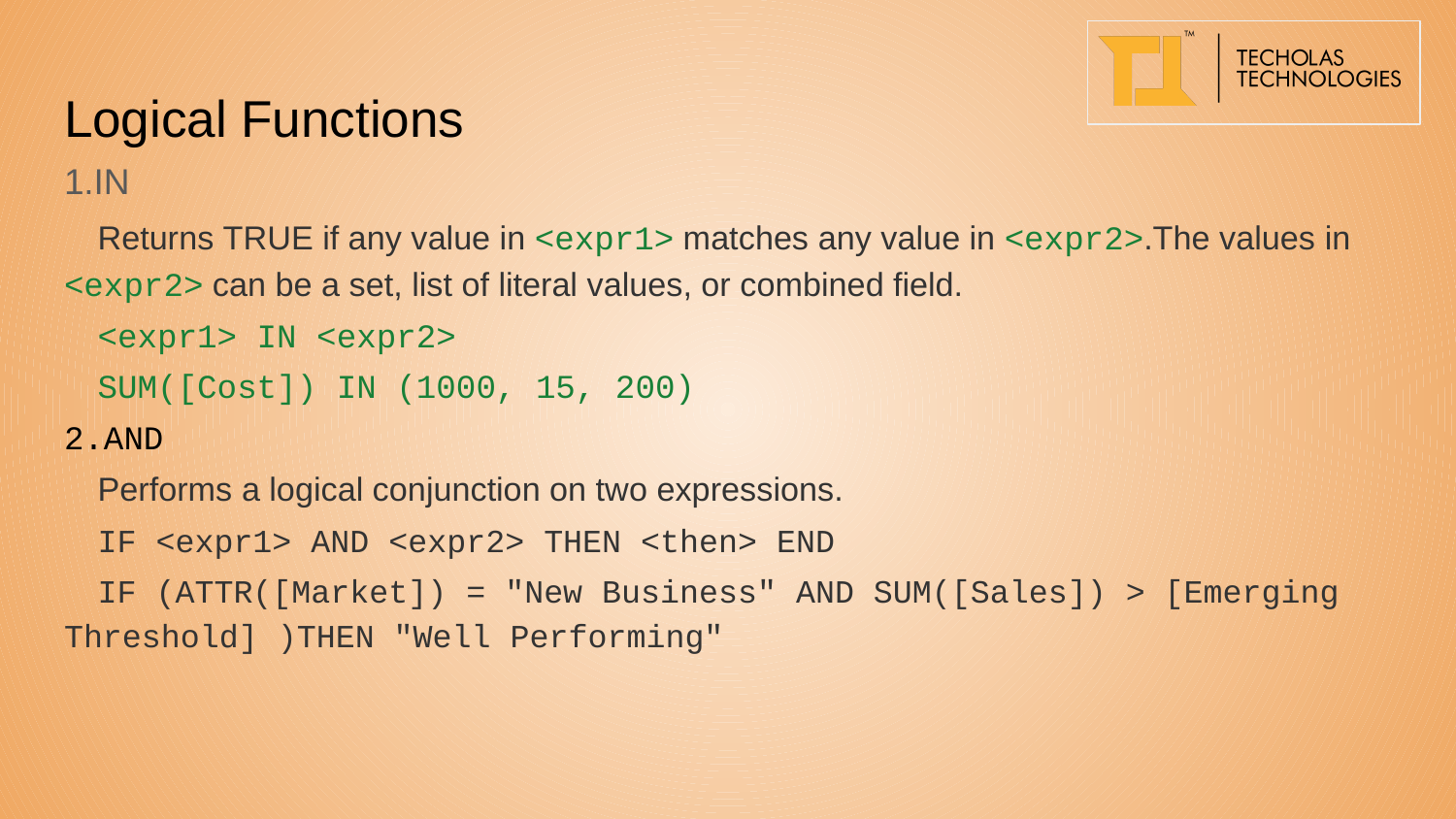

# Logical Functions
1.IN
	Returns TRUE if any value in <expr1> matches any value in <expr2>.The values in <expr2> can be a set, list of literal values, or combined field.
	<expr1> IN <expr2>
	SUM([Cost]) IN (1000, 15, 200)
2.AND
	Performs a logical conjunction on two expressions.
	IF <expr1> AND <expr2> THEN <then> END
	IF (ATTR([Market]) = "New Business" AND SUM([Sales]) > [Emerging Threshold] )THEN "Well Performing"